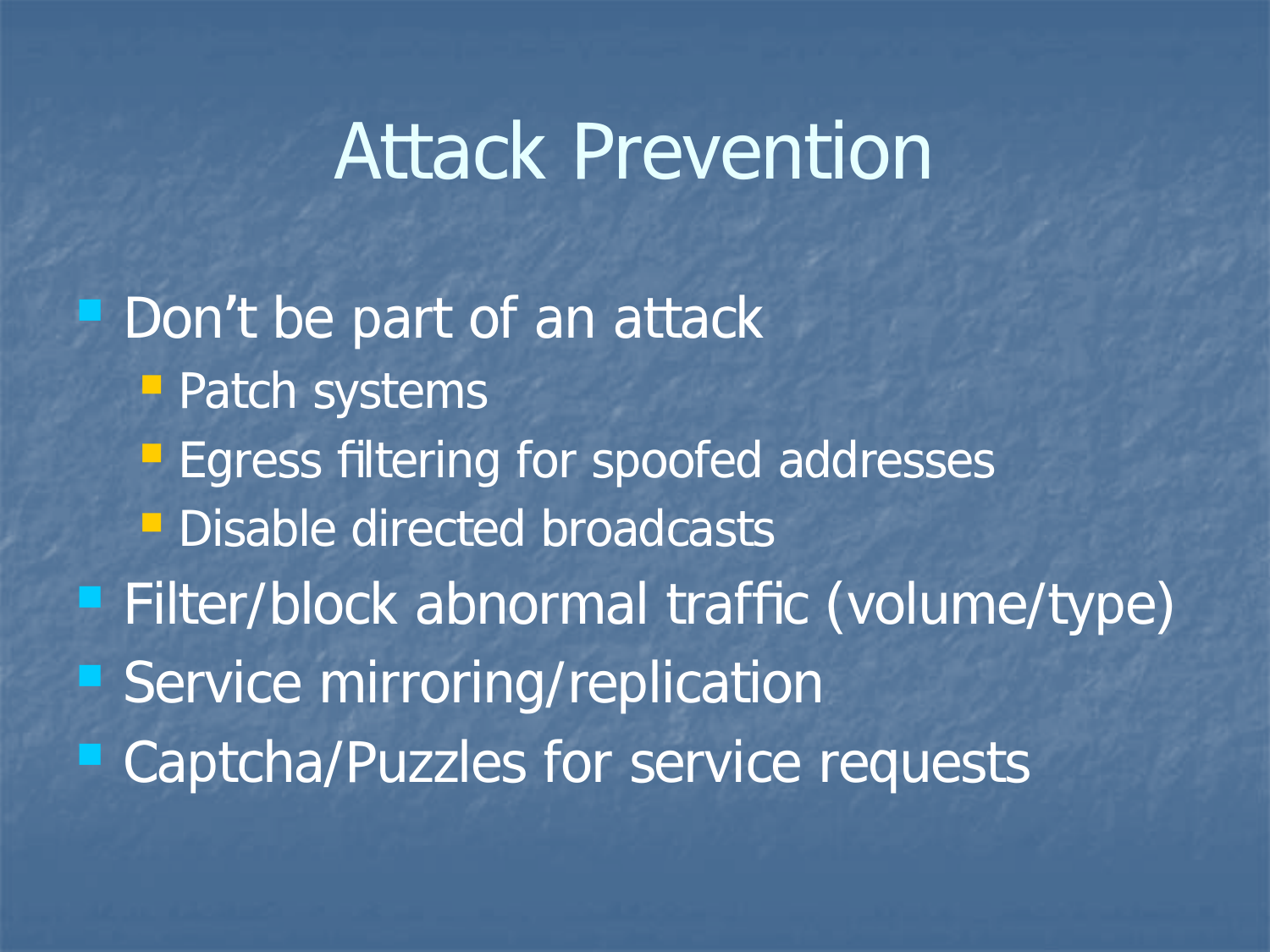

# Attack Prevention
Don’t be part of an attack
Patch systems
Egress filtering for spoofed addresses
Disable directed broadcasts
Filter/block abnormal traffic (volume/type)
Service mirroring/replication
Captcha/Puzzles for service requests